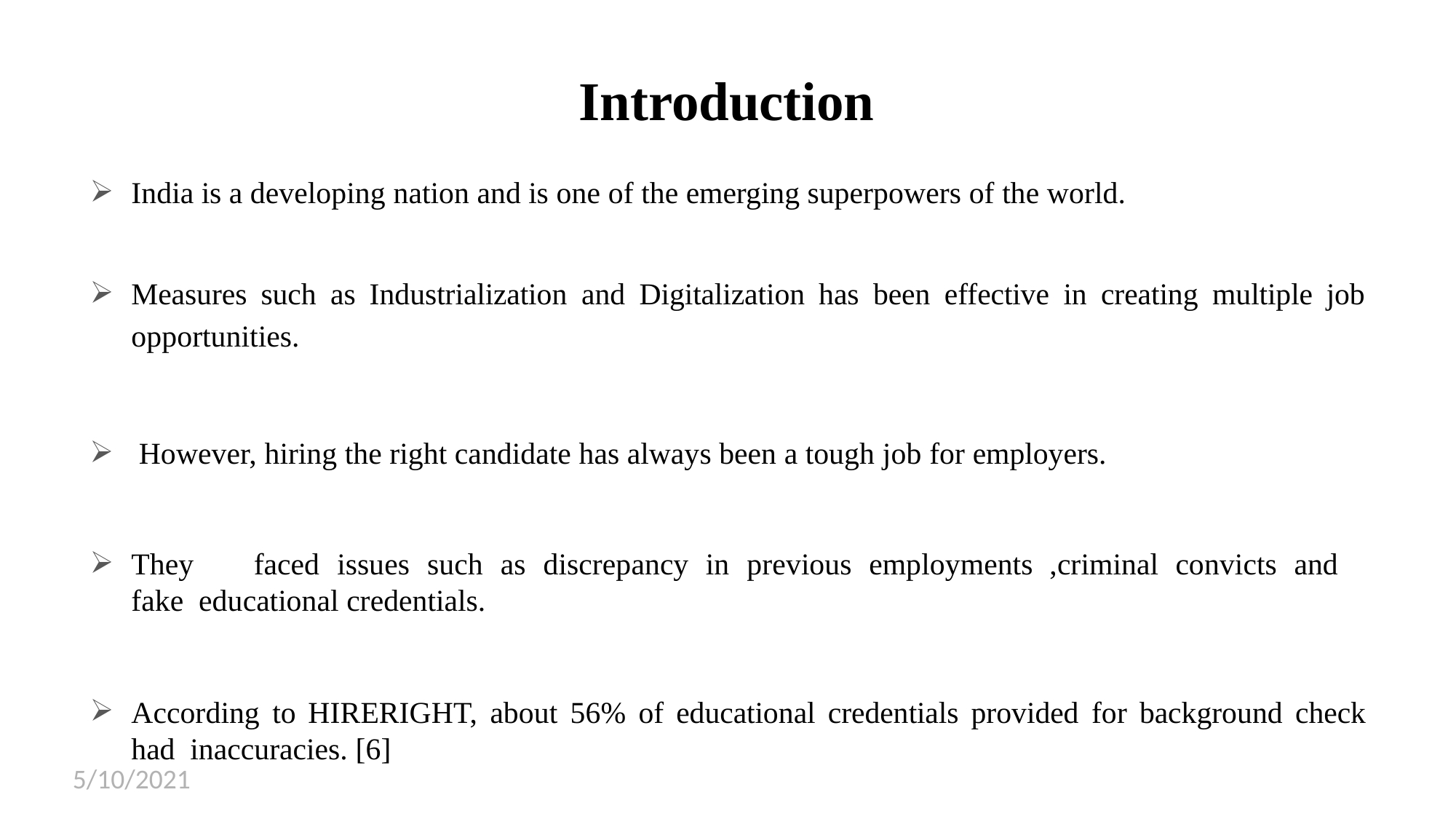

# Introduction
India is a developing nation and is one of the emerging superpowers of the world.

Measures such as Industrialization and Digitalization has been effective in creating multiple job
opportunities.

However, hiring the right candidate has always been a tough job for employers.

They	faced	issues	such	as	discrepancy	in	previous	employments	,criminal	convicts	and	fake  educational credentials.

According to HIRERIGHT, about 56% of educational credentials provided for background check had  inaccuracies. [6]
5/10/2021
3